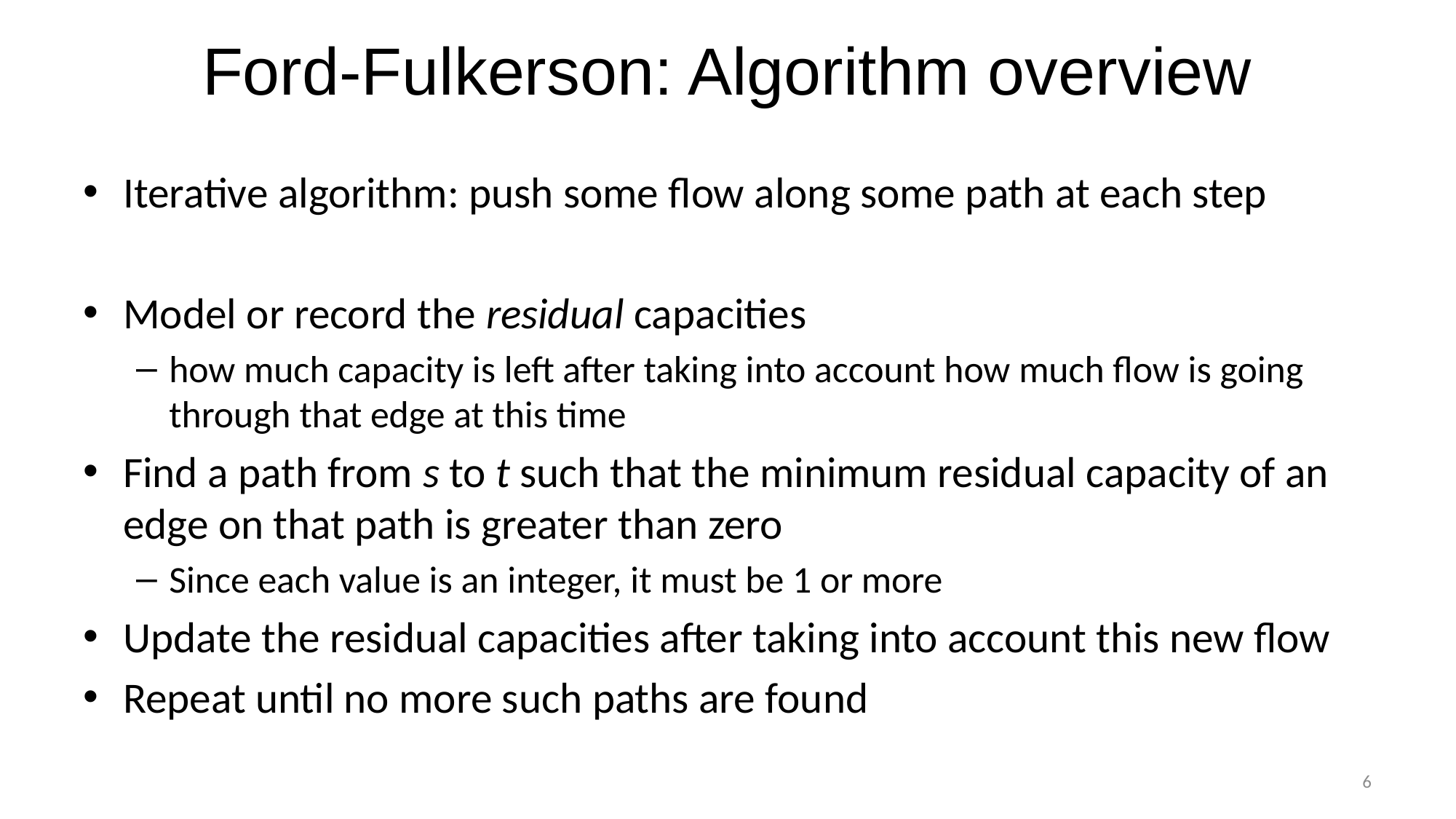

# Ford-Fulkerson: Algorithm overview
Iterative algorithm: push some flow along some path at each step

Model or record the residual capacities
how much capacity is left after taking into account how much flow is going through that edge at this time
Find a path from s to t such that the minimum residual capacity of an edge on that path is greater than zero
Since each value is an integer, it must be 1 or more
Update the residual capacities after taking into account this new flow
Repeat until no more such paths are found
6